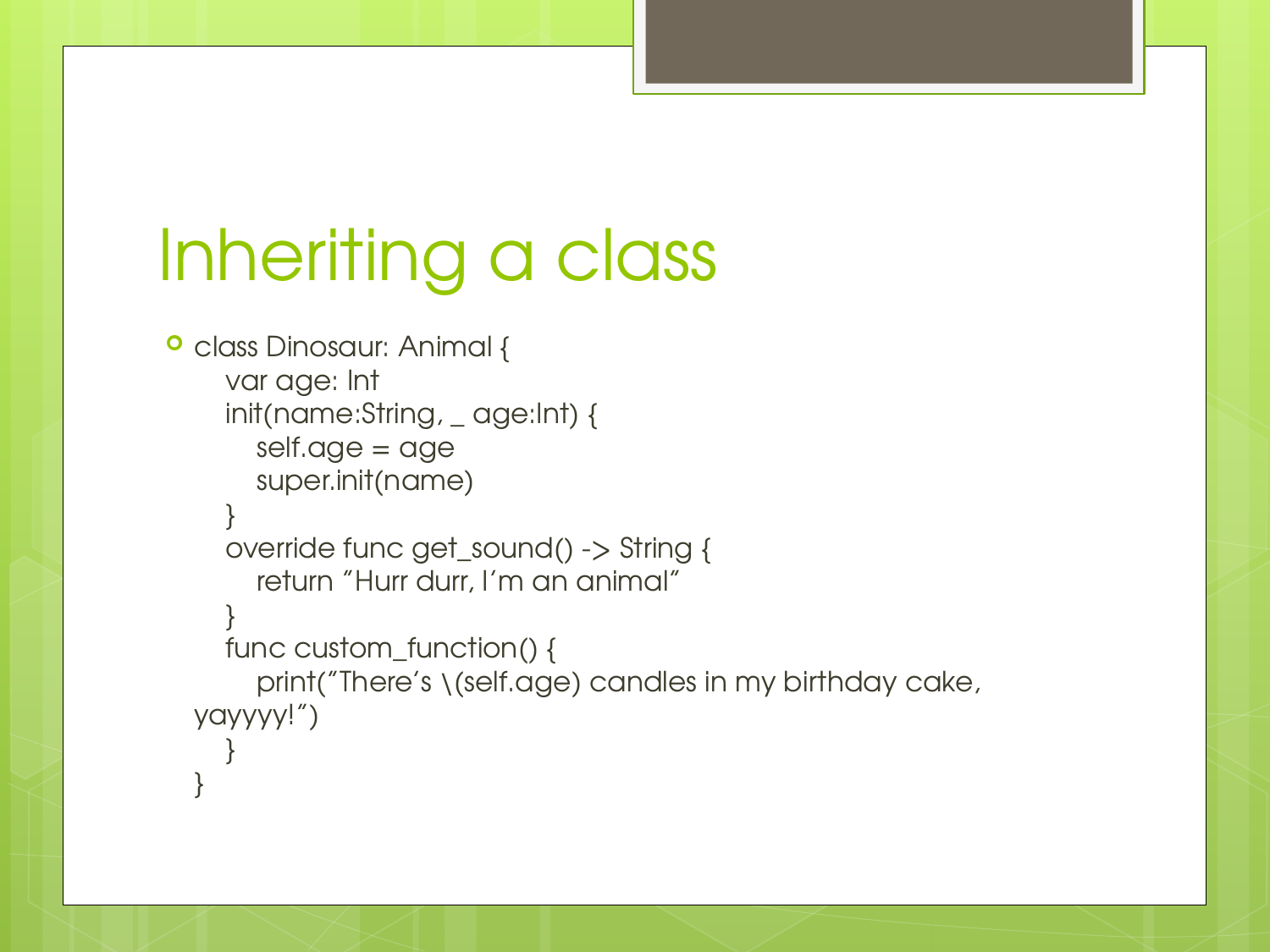

# Inheriting a class
class Dinosaur: Animal {
    var age: Int
    init(name:String, _ age:Int) {
        self.age = age
        super.init(name)
    }
    override func get_sound() -> String {
        return ”Hurr durr, I’m an animal”
    }
    func custom_function() {
        print(”There’s \(self.age) candles in my birthday cake, yayyyy!”)
    }
}